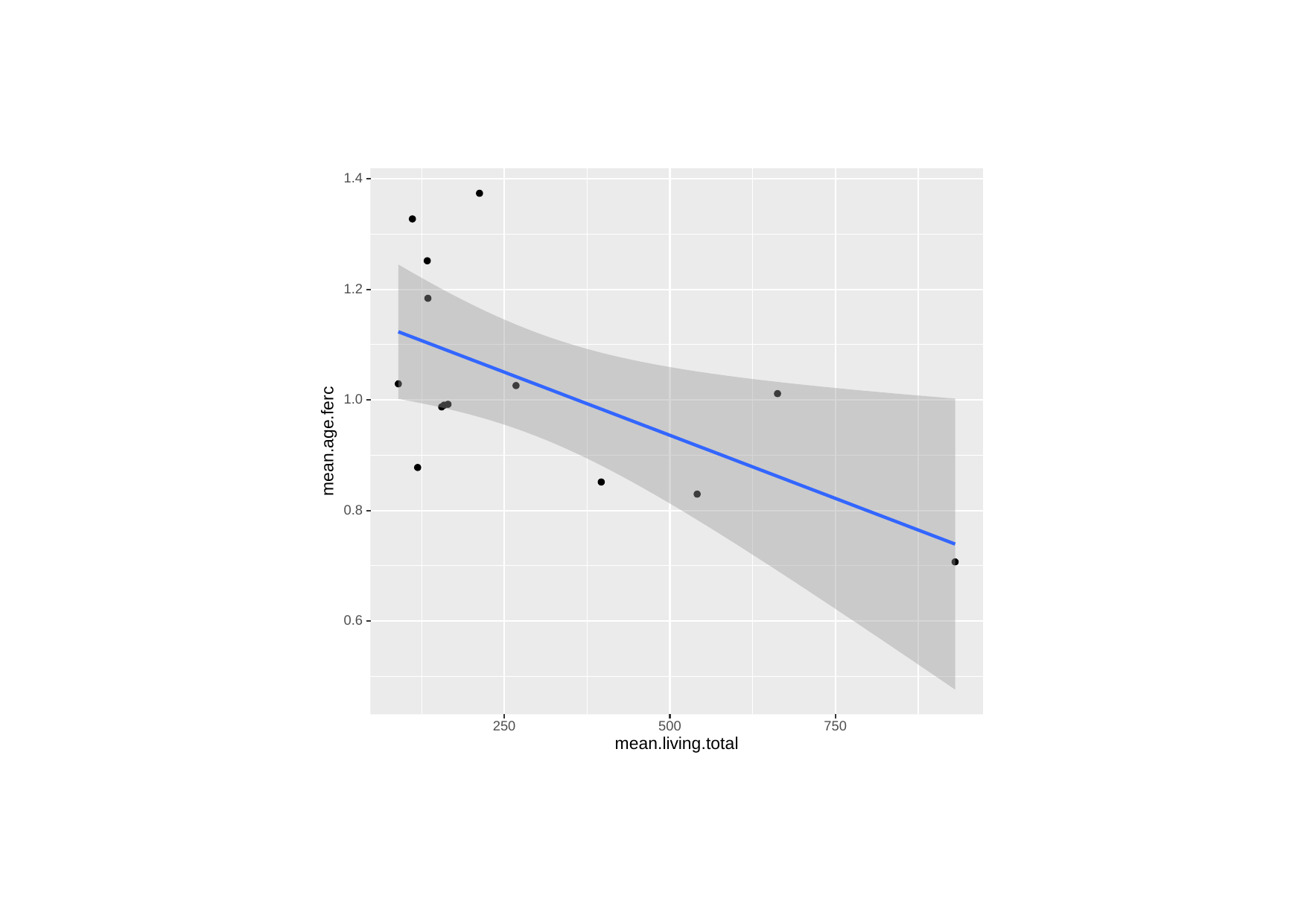

1.4

1.2

1.0

mean.age.ferc

0.8

0.6

250
500
750
mean.living.total